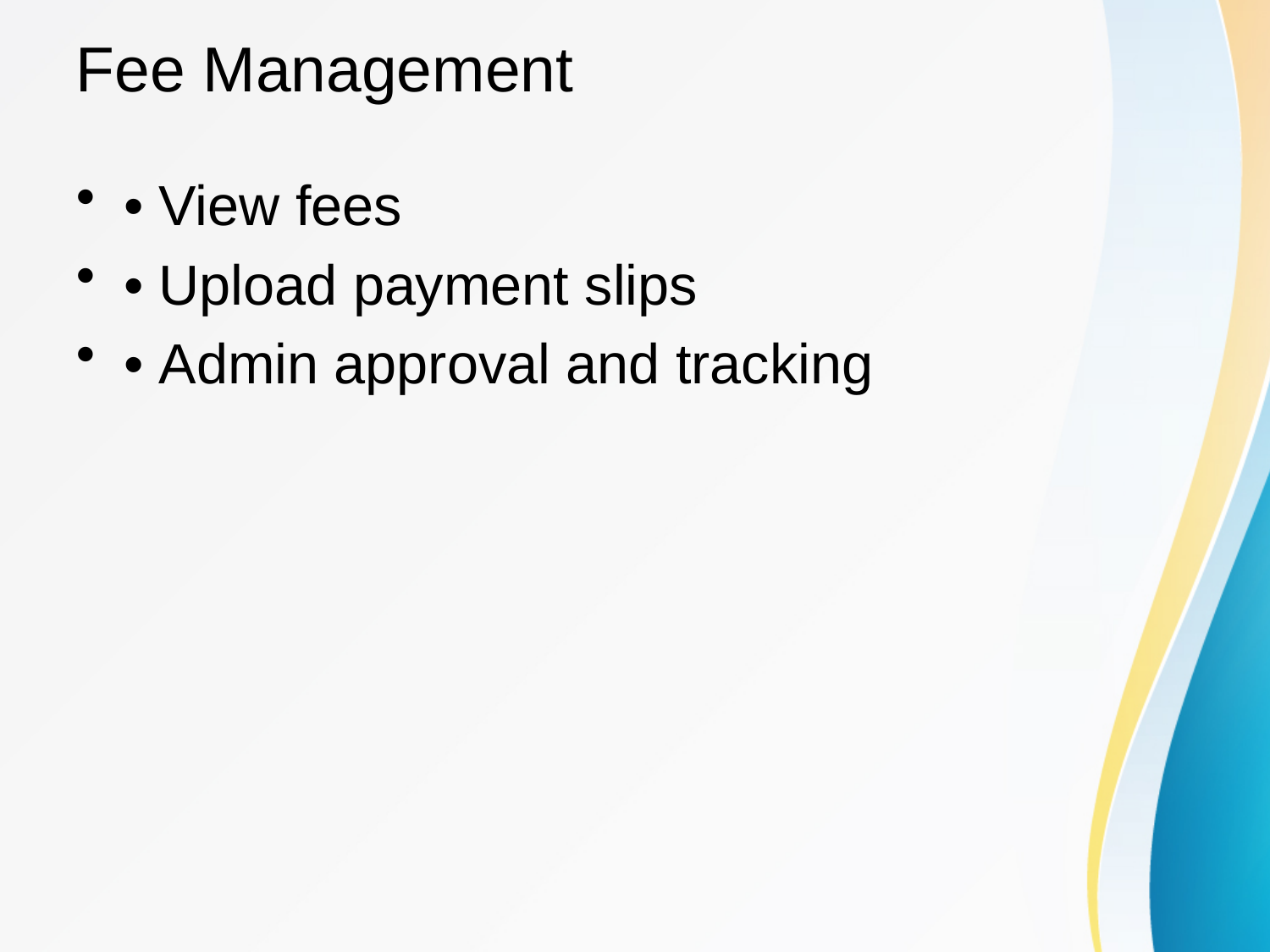

# Fee Management
• View fees
• Upload payment slips
• Admin approval and tracking